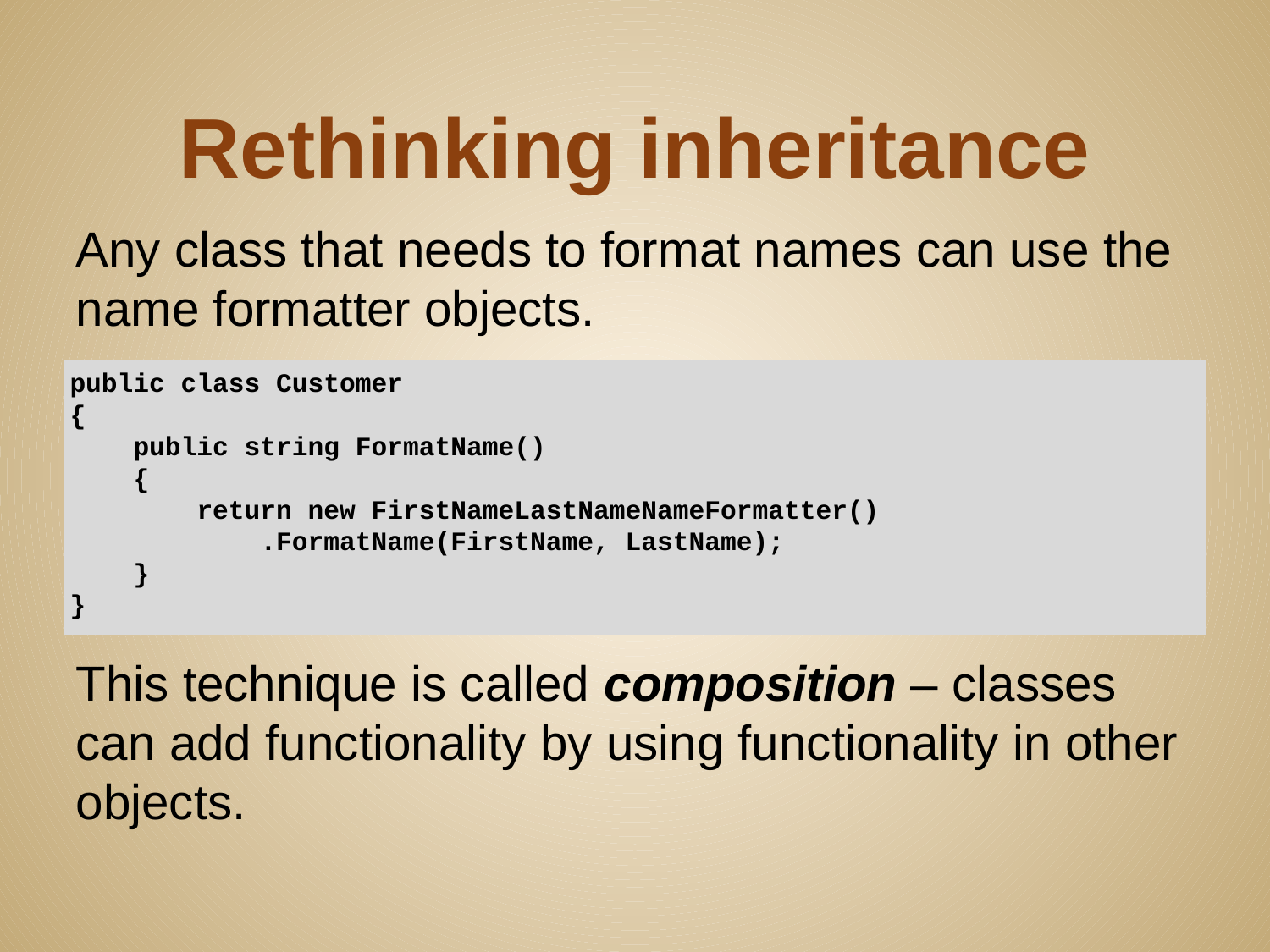

# Rethinking inheritance
Any class that needs to format names can use the name formatter objects.
public class Customer
{
    public string FormatName()
    {
        return new FirstNameLastNameNameFormatter()
            .FormatName(FirstName, LastName);
    }
}

This technique is called composition – classes can add functionality by using functionality in other objects.